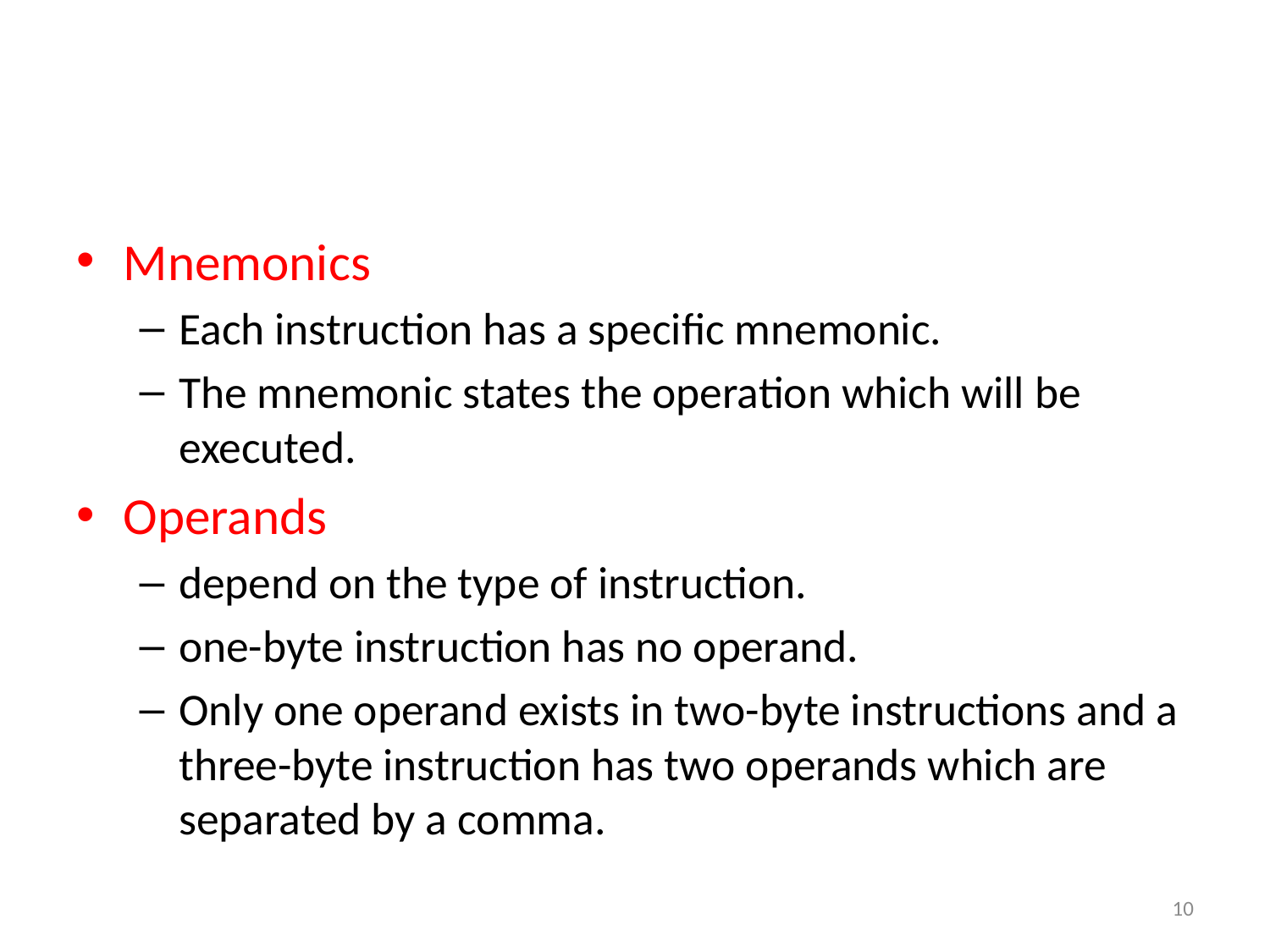

#
Mnemonics
Each instruction has a specific mnemonic.
The mnemonic states the operation which will be executed.
Operands
depend on the type of instruction.
one-byte instruction has no operand.
Only one operand exists in two-byte instructions and a three-byte instruction has two operands which are separated by a comma.
10